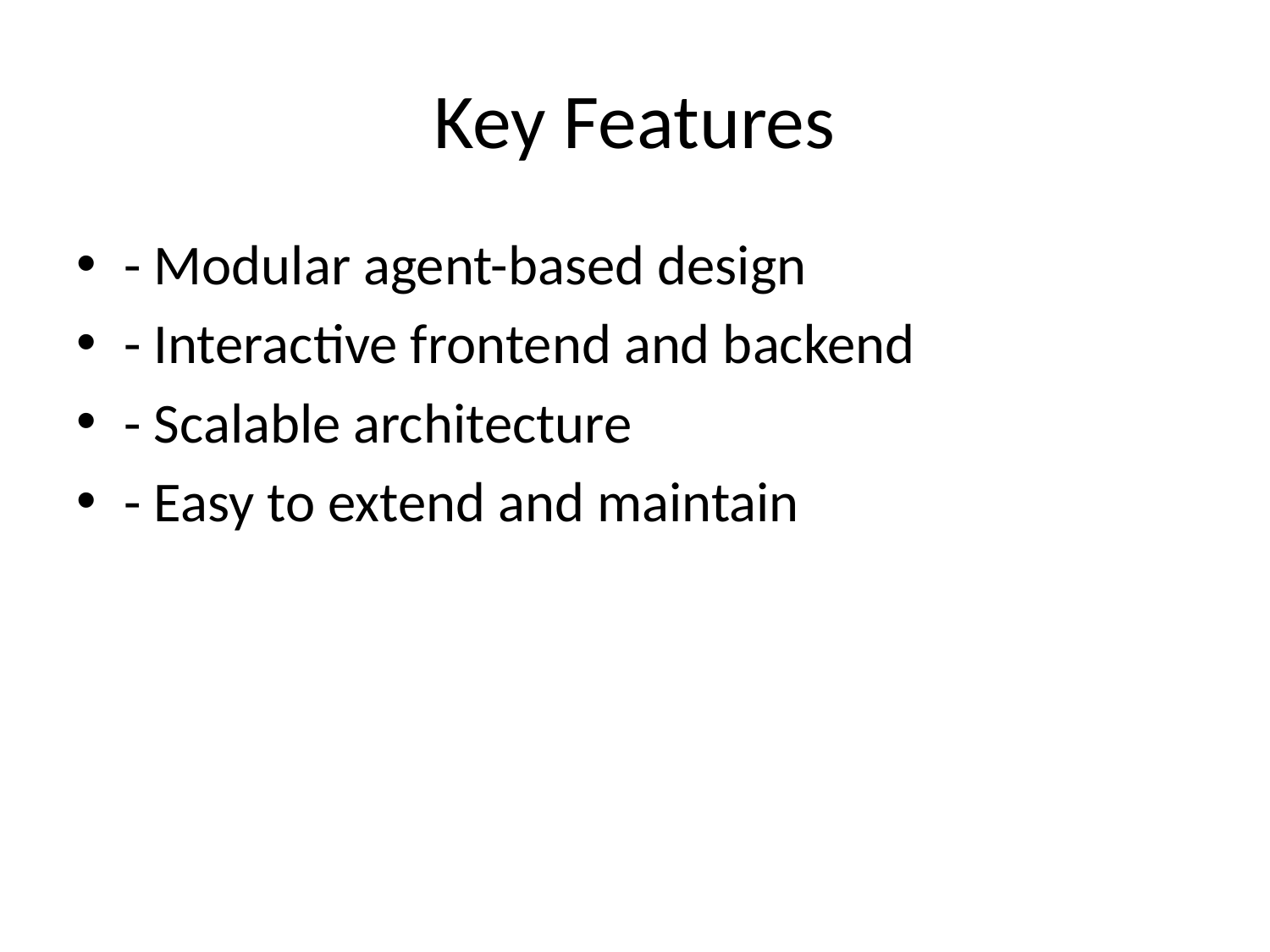

# Key Features
- Modular agent-based design
- Interactive frontend and backend
- Scalable architecture
- Easy to extend and maintain